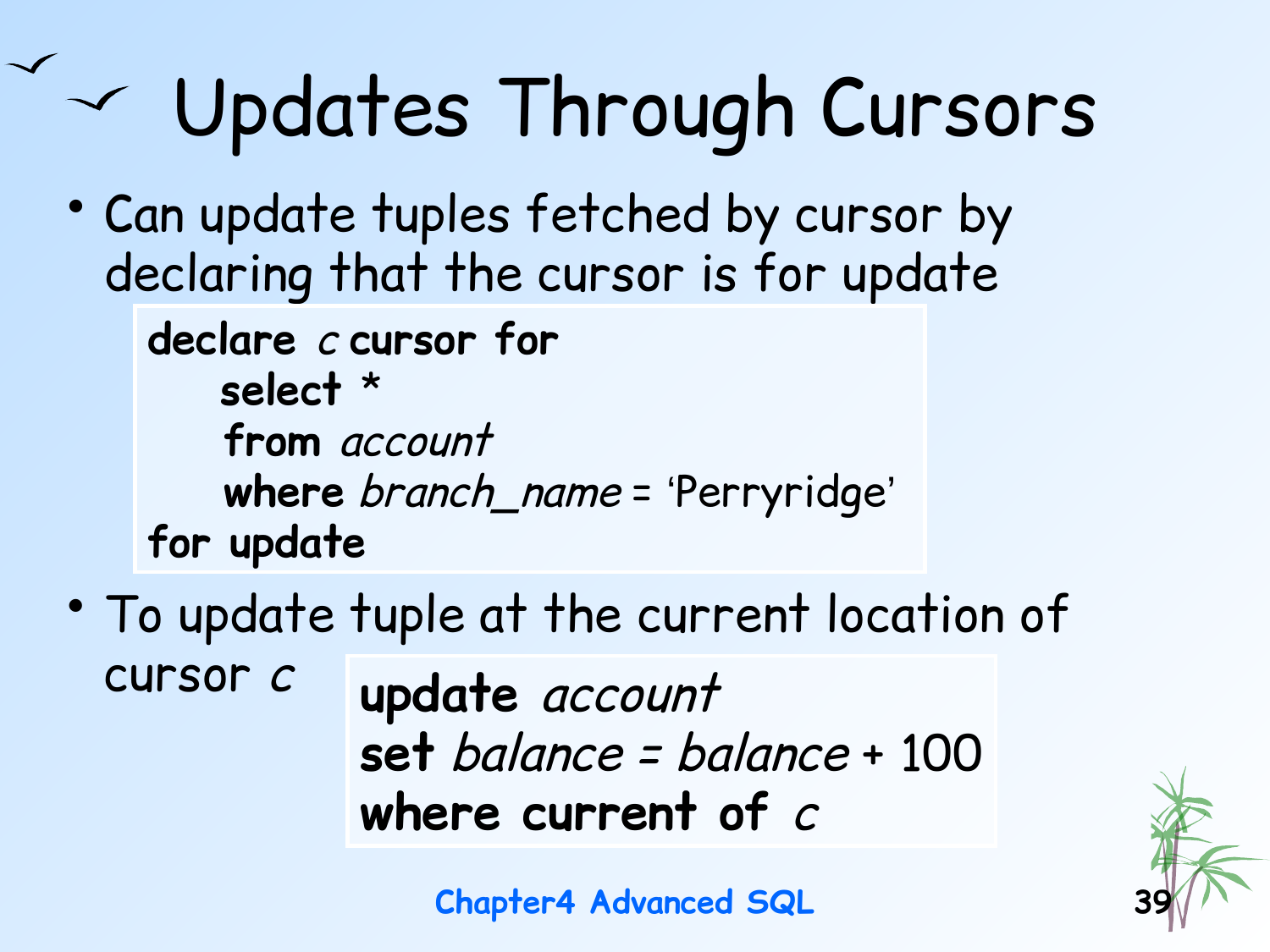

# Updates Through Cursors
Can update tuples fetched by cursor by declaring that the cursor is for update
declare c cursor for
    select *
      from account
      where branch_name = ‘Perryridge’
for update
To update tuple at the current location of cursor c
update account
set balance = balance + 100
where current of c
Chapter4 Advanced SQL
39